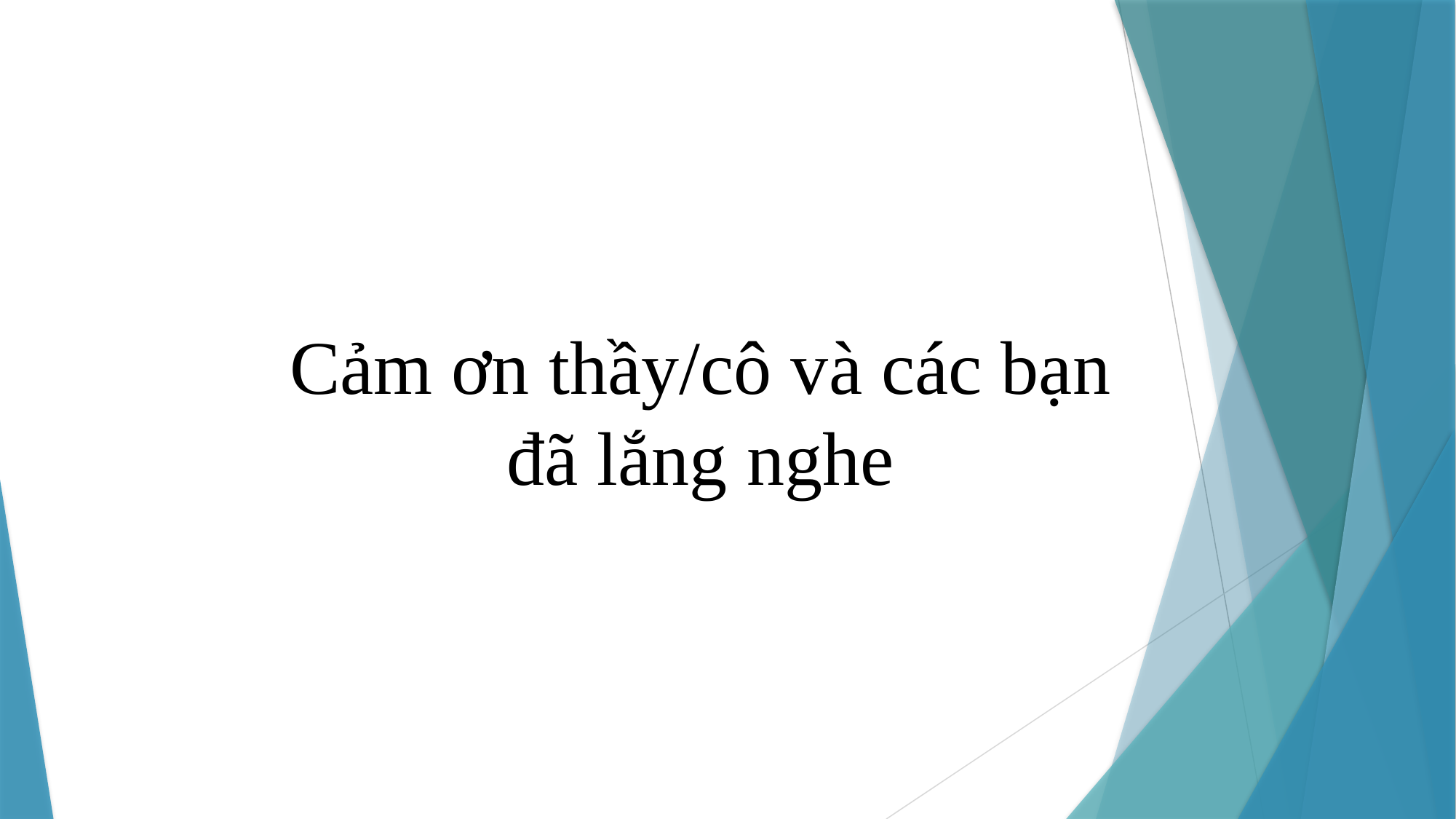

# Cảm ơn thầy/cô và các bạn đã lắng nghe